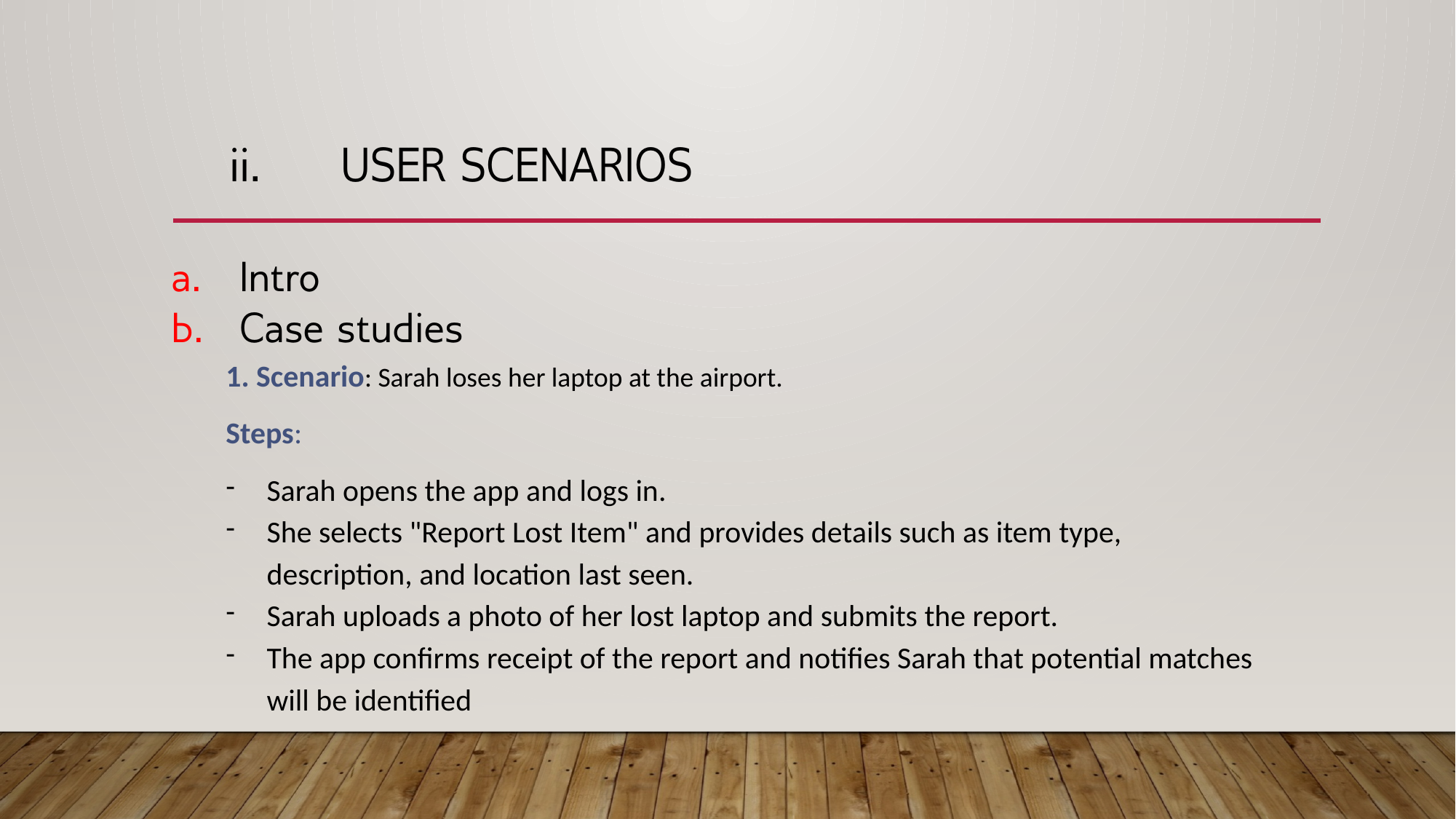

# user Scenarios

Intro
Case studies
1. Scenario: Sarah loses her laptop at the airport.
Steps:
Sarah opens the app and logs in.
She selects "Report Lost Item" and provides details such as item type, description, and location last seen.
Sarah uploads a photo of her lost laptop and submits the report.
The app confirms receipt of the report and notifies Sarah that potential matches will be identified